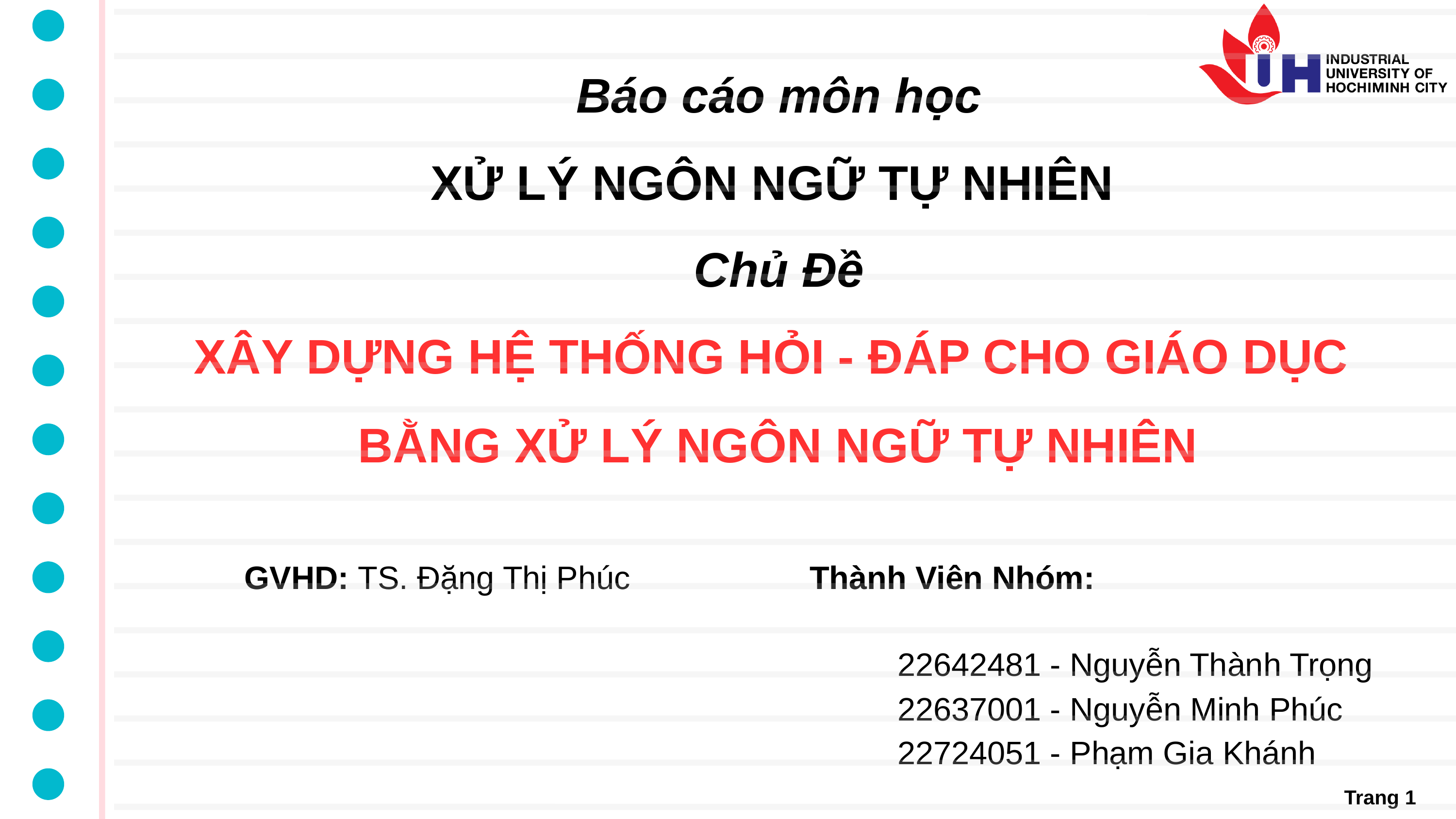

Báo cáo môn học
XỬ LÝ NGÔN NGỮ TỰ NHIÊN

Chủ Đề

XÂY DỰNG HỆ THỐNG HỎI - ĐÁP CHO GIÁO DỤC  BẰNG XỬ LÝ NGÔN NGỮ TỰ NHIÊN

GVHD: TS. Đặng Thị Phúc
Thành Viên Nhóm:

22642481 - Nguyễn Thành Trọng
22637001 - Nguyễn Minh Phúc

22724051 - Phạm Gia Khánh

Trang 1